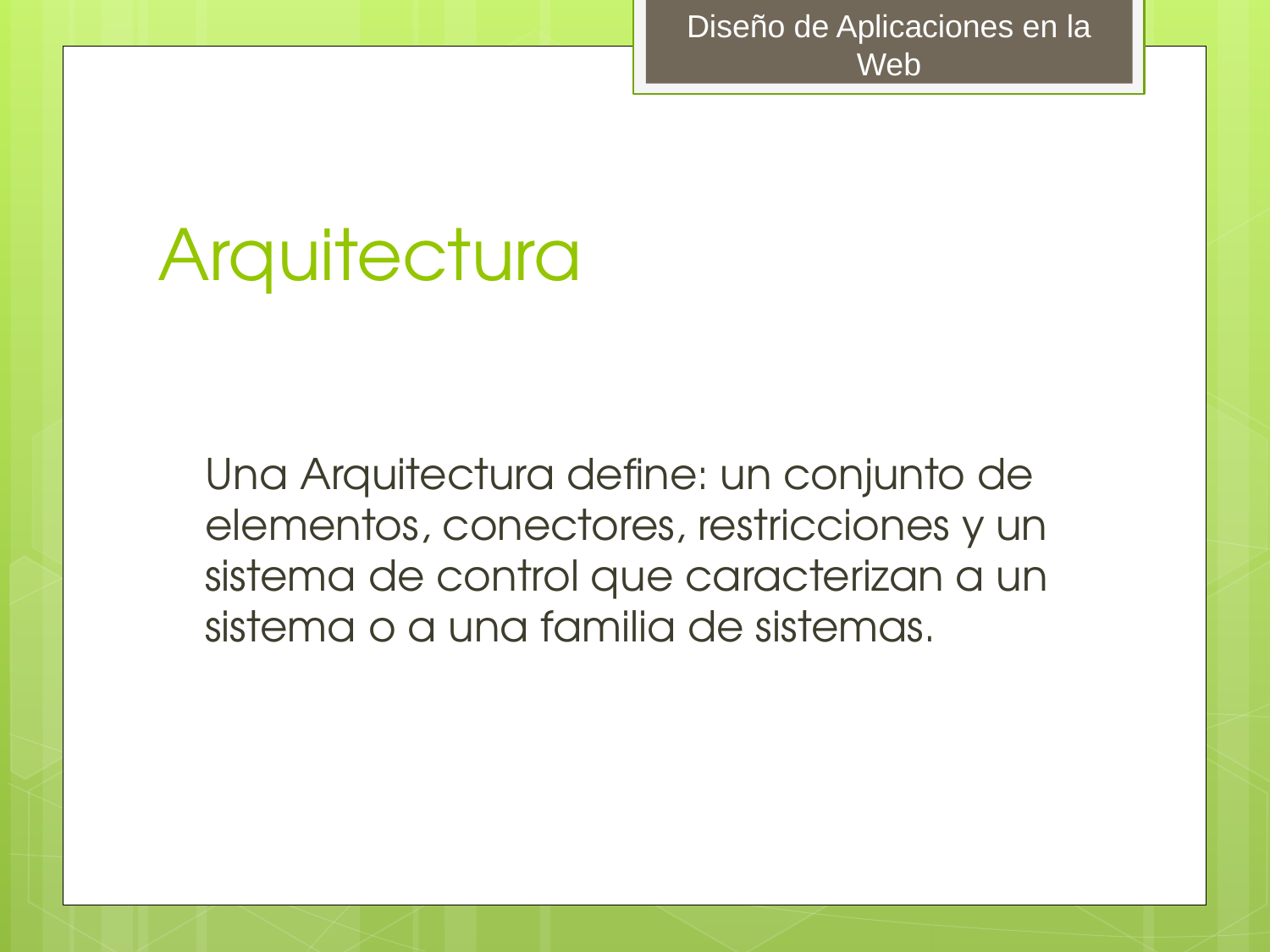

# Arquitectura

	Una Arquitectura define: un conjunto de elementos, conectores, restricciones y un sistema de control que caracterizan a un sistema o a una familia de sistemas.